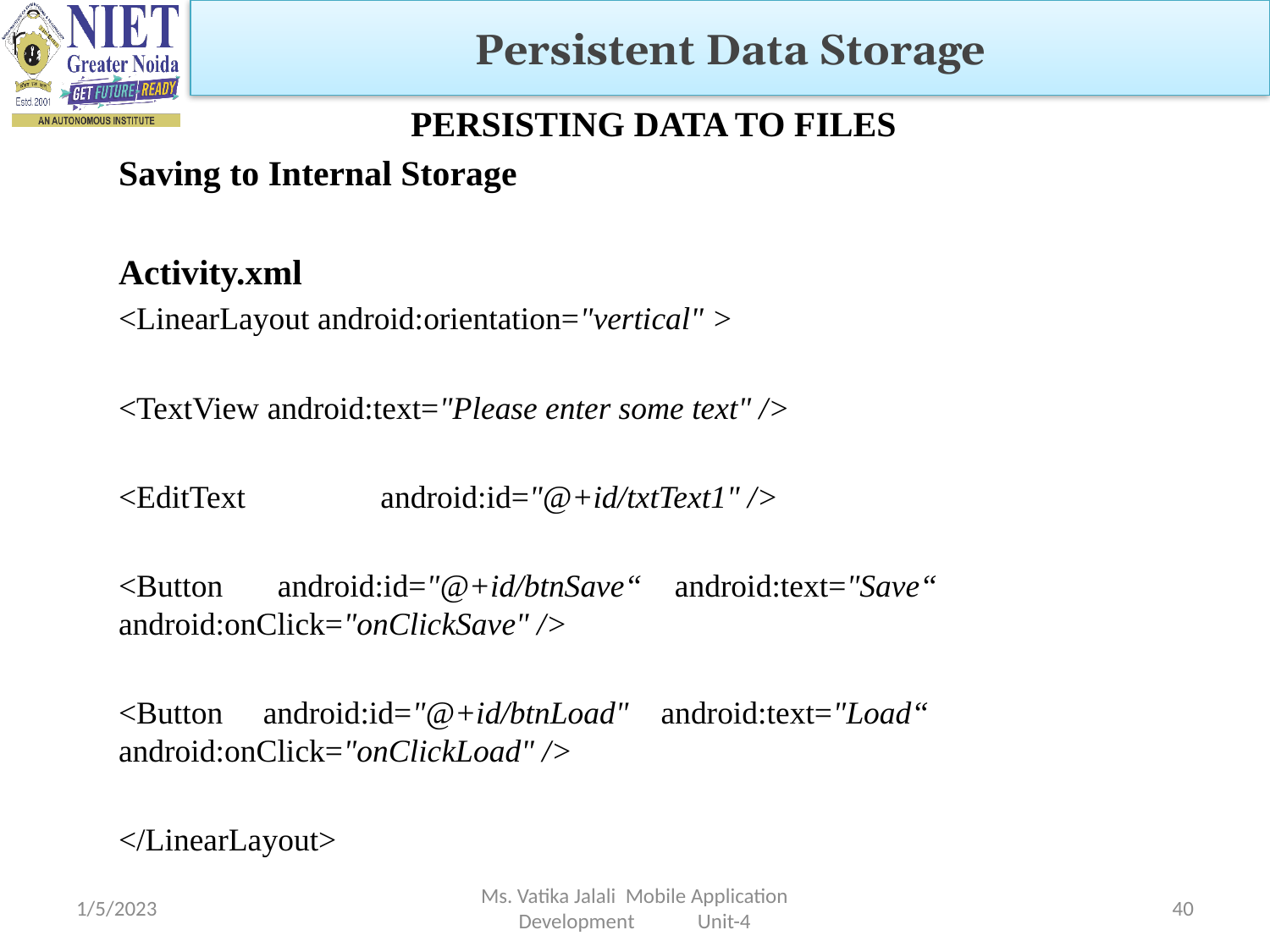

Persistent Data Storage

PERSISTING DATA TO FILES
Saving to Internal Storage

Activity.xml
<LinearLayout android:orientation="vertical" >

<TextView android:text="Please enter some text" />

<EditText	 android:id="@+id/txtText1" />

<Button 	    android:id="@+id/btnSave“    android:text="Save“ android:onClick="onClickSave" />

<Button     android:id="@+id/btnLoad"    android:text="Load“  android:onClick="onClickLoad" />

</LinearLayout>
1/5/2023
Ms. Vatika Jalali  Mobile Application Development             Unit-4
40